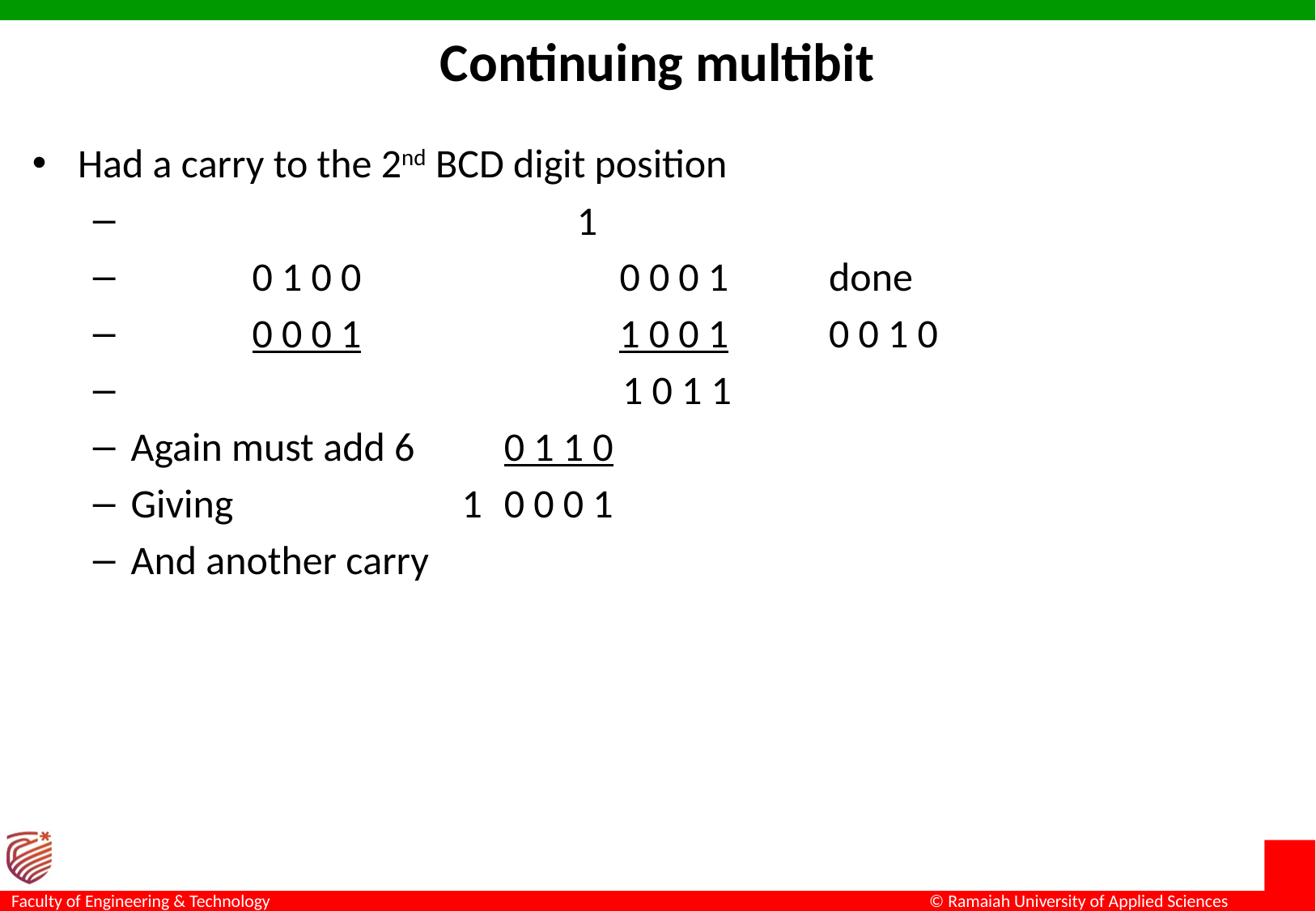

# Continuing multibit
Had a carry to the 2nd BCD digit position
  			         1
 	0 1 0 0	                           0 0 0 1	          done
  	0 0 0 1	                           1 0 0 1	          0 0 1 0
 			              1 0 1 1
Again must add 6	 0 1 1 0
Giving	                       1 	 0 0 0 1
And another carry